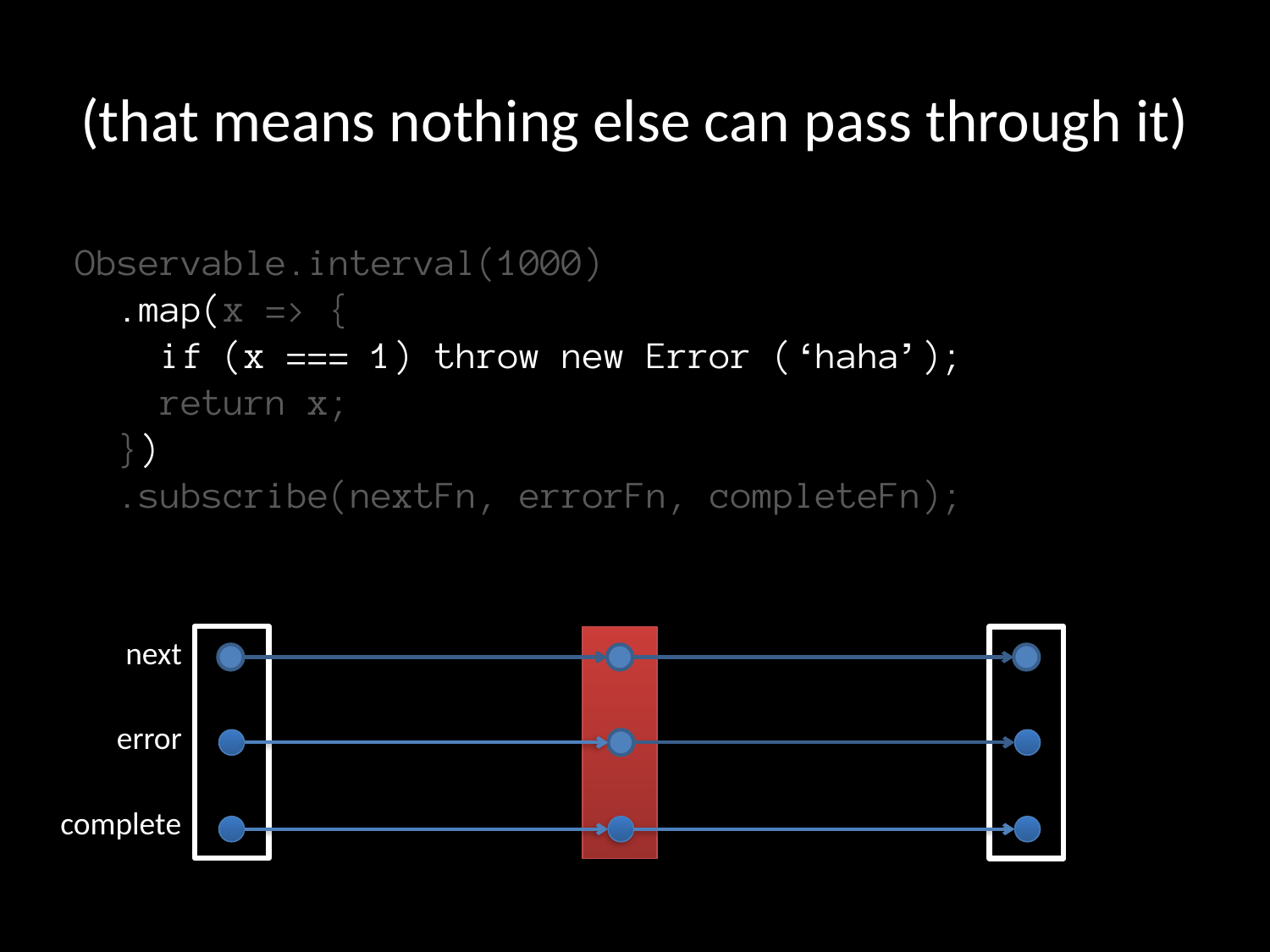

# (that means nothing else can pass through it)
Observable.interval(1000)
  .map(x => {
    if (x === 1) throw new Error (‘haha’);
    return x;
  })
  .subscribe(nextFn, errorFn, completeFn);
next

error

complete